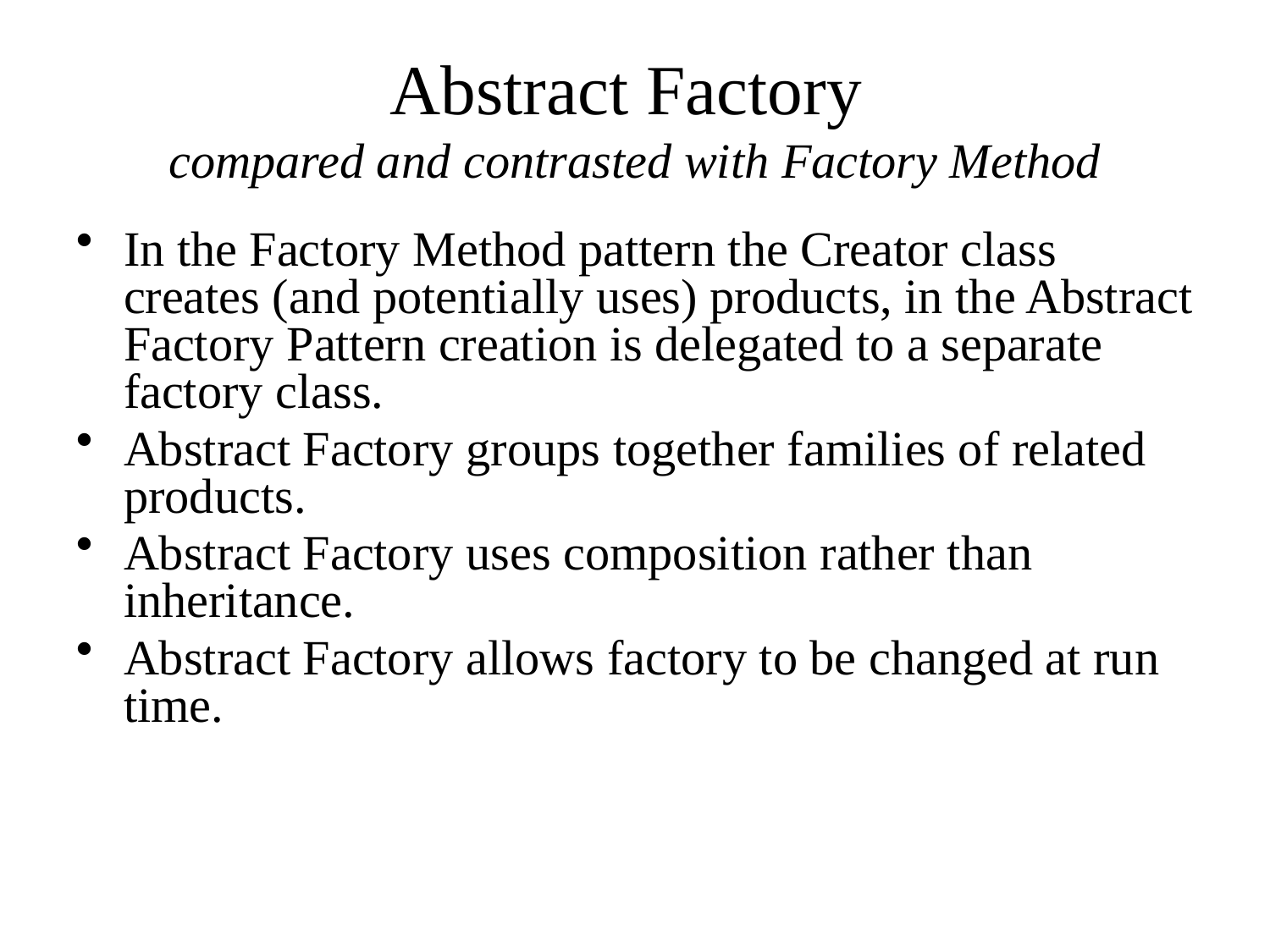

# Abstract Factory compared and contrasted with Factory Method
In the Factory Method pattern the Creator class creates (and potentially uses) products, in the Abstract Factory Pattern creation is delegated to a separate factory class.
Abstract Factory groups together families of related products.
Abstract Factory uses composition rather than inheritance.
Abstract Factory allows factory to be changed at run time.